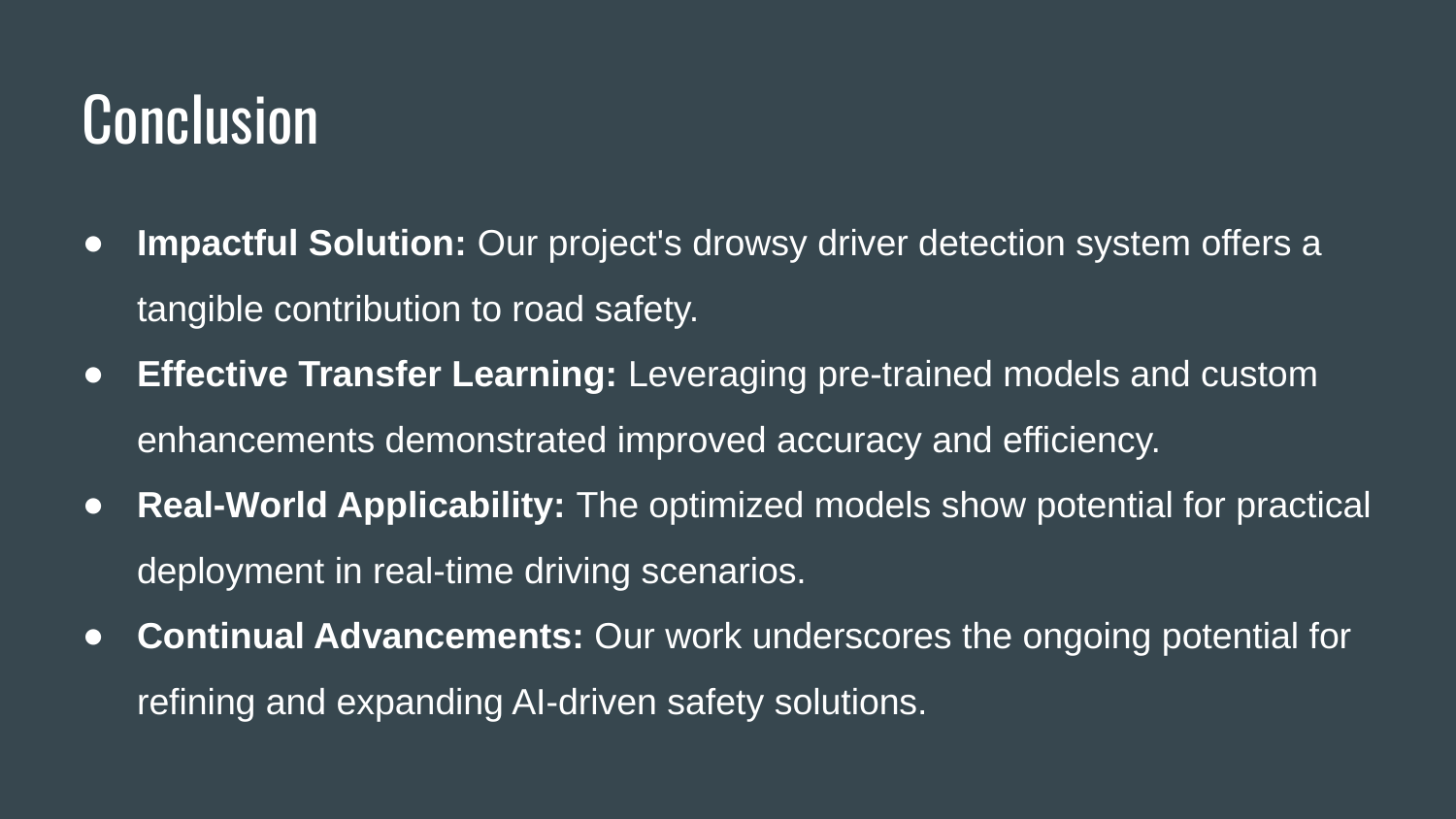

# Conclusion
Impactful Solution: Our project's drowsy driver detection system offers a tangible contribution to road safety.
Effective Transfer Learning: Leveraging pre-trained models and custom enhancements demonstrated improved accuracy and efficiency.
Real-World Applicability: The optimized models show potential for practical deployment in real-time driving scenarios.
Continual Advancements: Our work underscores the ongoing potential for refining and expanding AI-driven safety solutions.